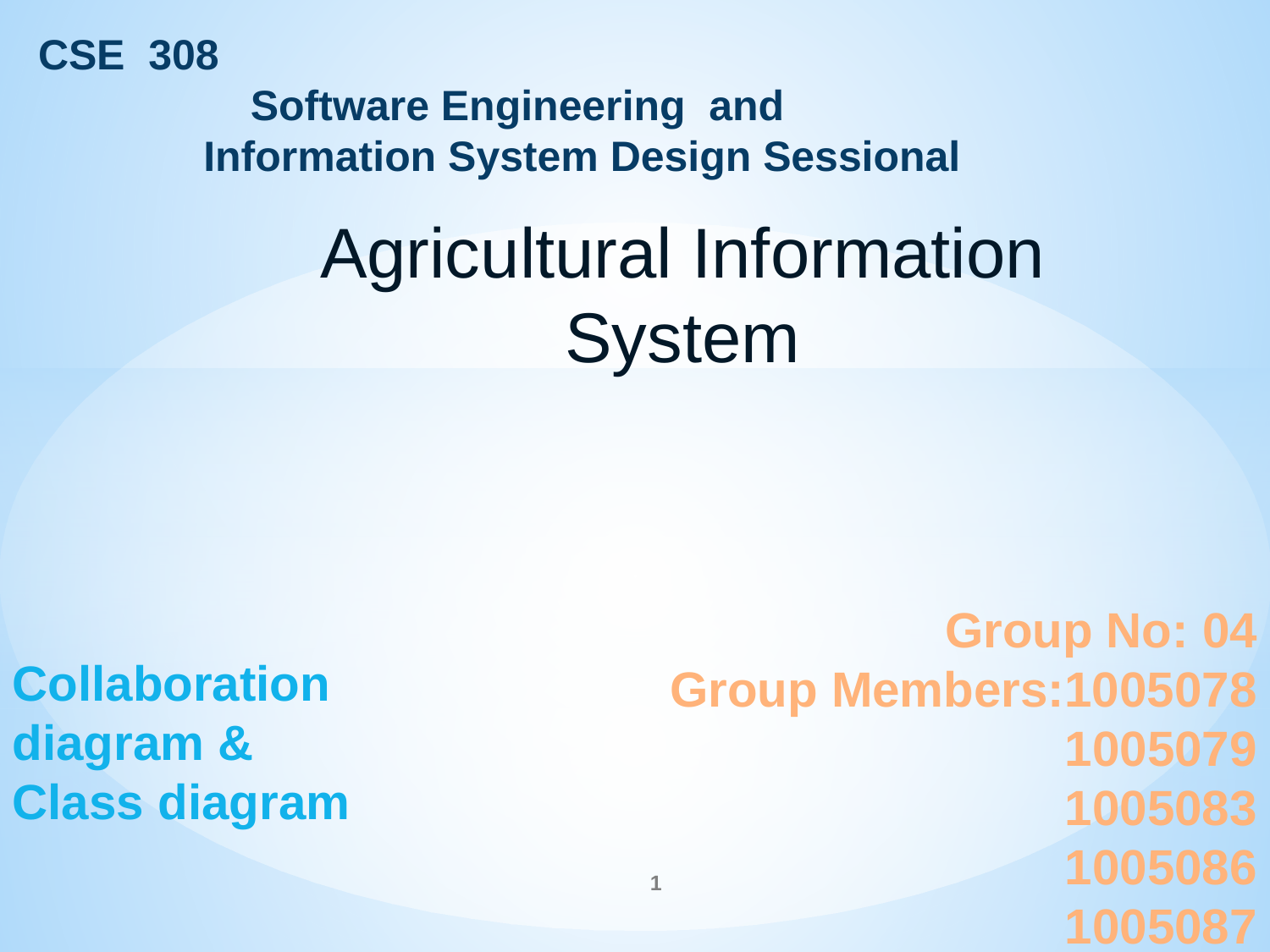

# CSE  308 Software Engineering  and Information System Design Sessional
Agricultural Information System

Group No: 04
Group Members:1005078
	1005079
	1005083
	1005086
	1005087
Collaboration diagram & Class diagram

1